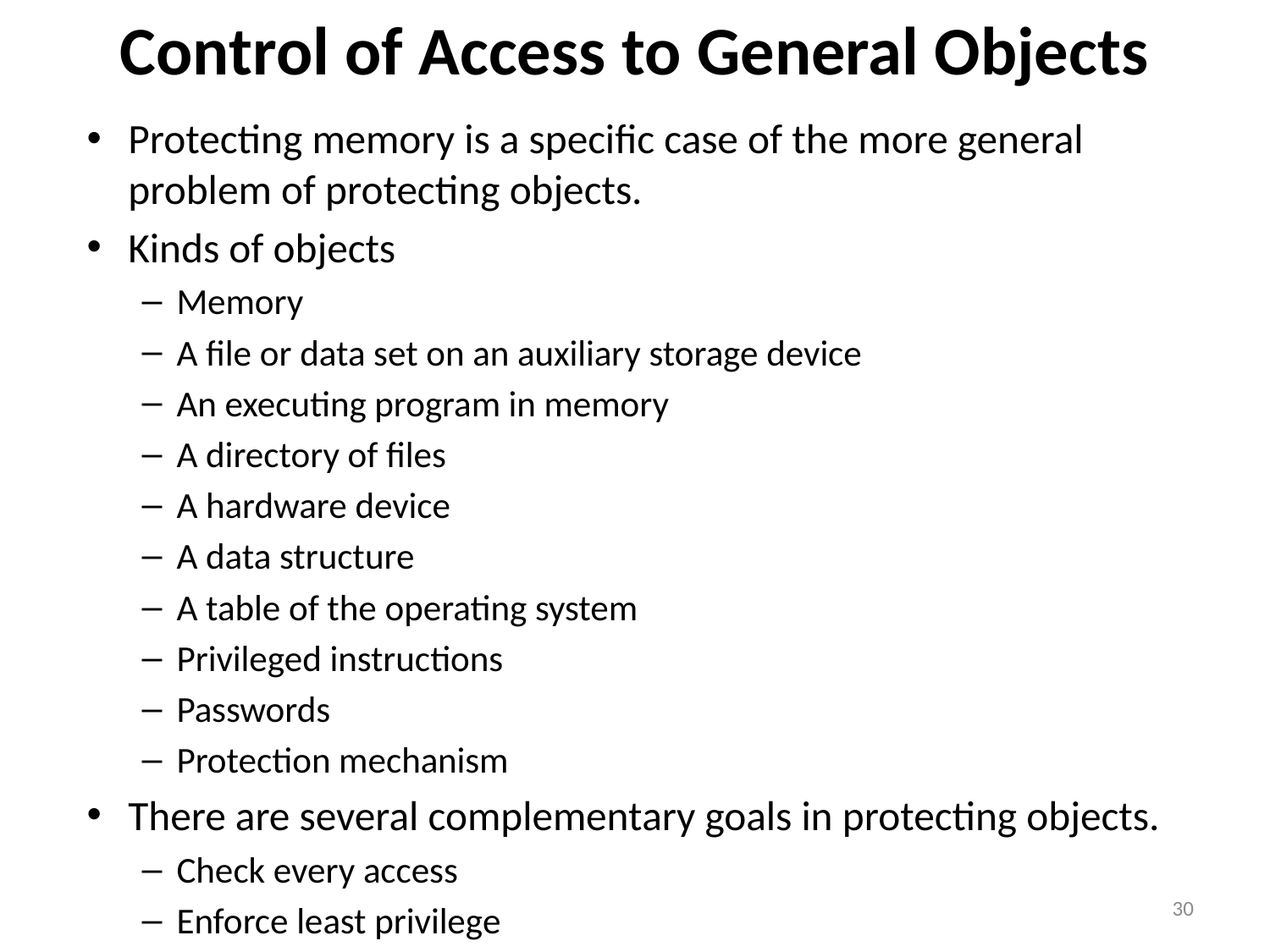

# Control of Access to General Objects
Protecting memory is a specific case of the more general problem of protecting objects.
Kinds of objects
Memory
A file or data set on an auxiliary storage device
An executing program in memory
A directory of files
A hardware device
A data structure
A table of the operating system
Privileged instructions
Passwords
Protection mechanism
There are several complementary goals in protecting objects.
Check every access
Enforce least privilege
Verify acceptable usage

30